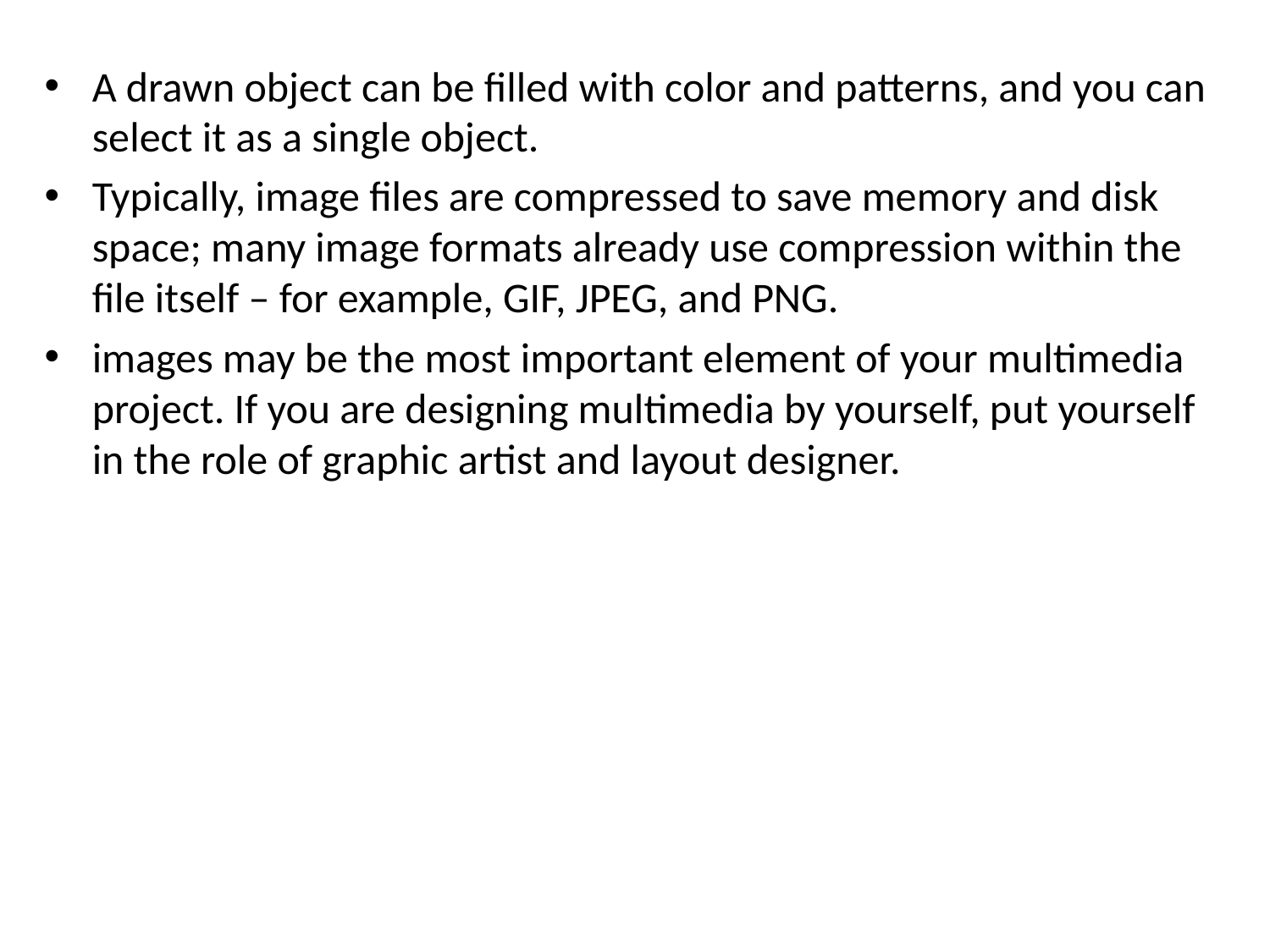

A drawn object can be filled with color and patterns, and you can select it as a single object.
Typically, image files are compressed to save memory and disk space; many image formats already use compression within the file itself – for example, GIF, JPEG, and PNG.
images may be the most important element of your multimedia project. If you are designing multimedia by yourself, put yourself in the role of graphic artist and layout designer.